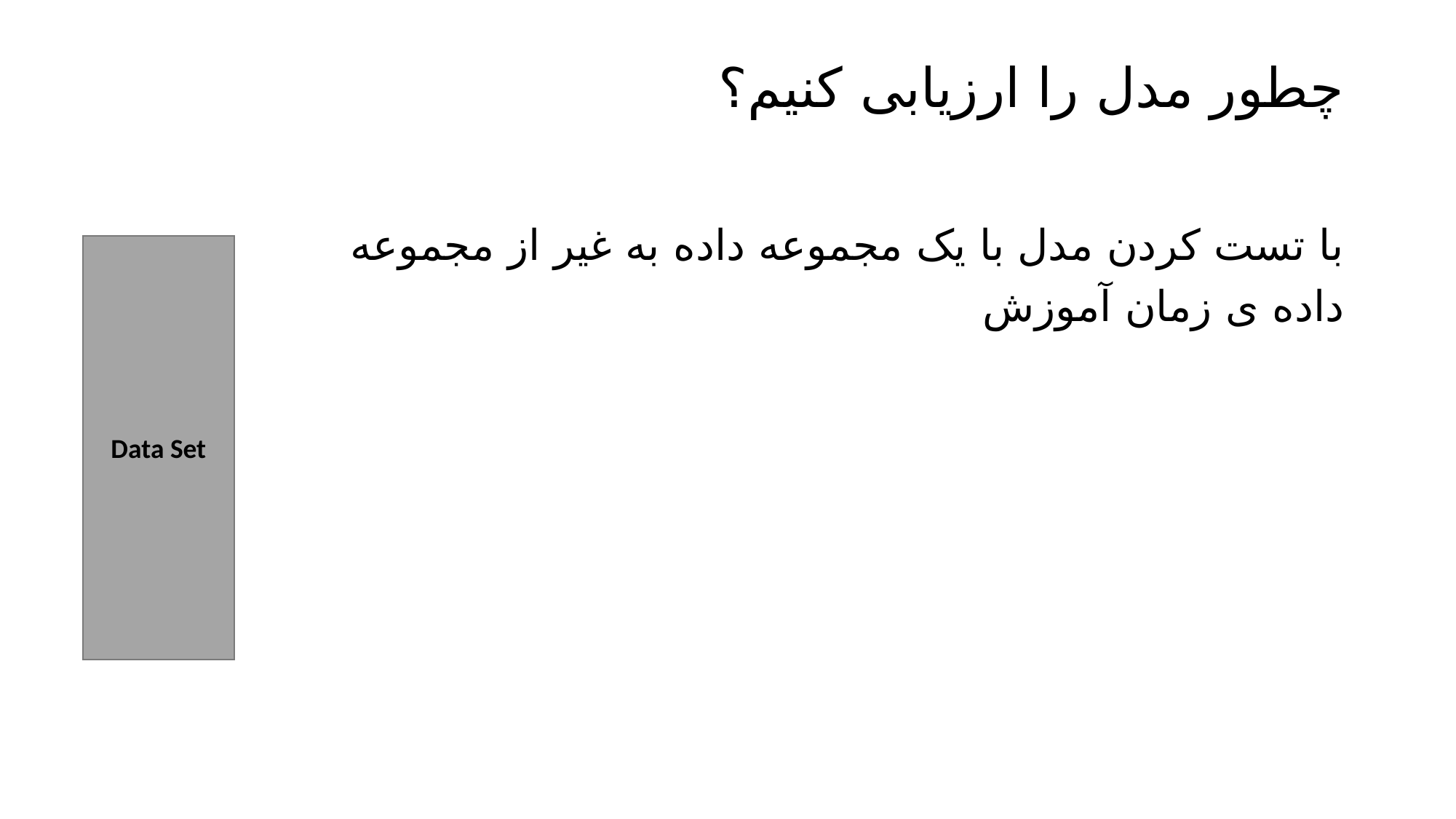

# چطور مدل را ارزیابی کنیم؟
با تست کردن مدل با یک مجموعه داده به غیر از مجموعه
داده ی زمان آموزش

Data Set